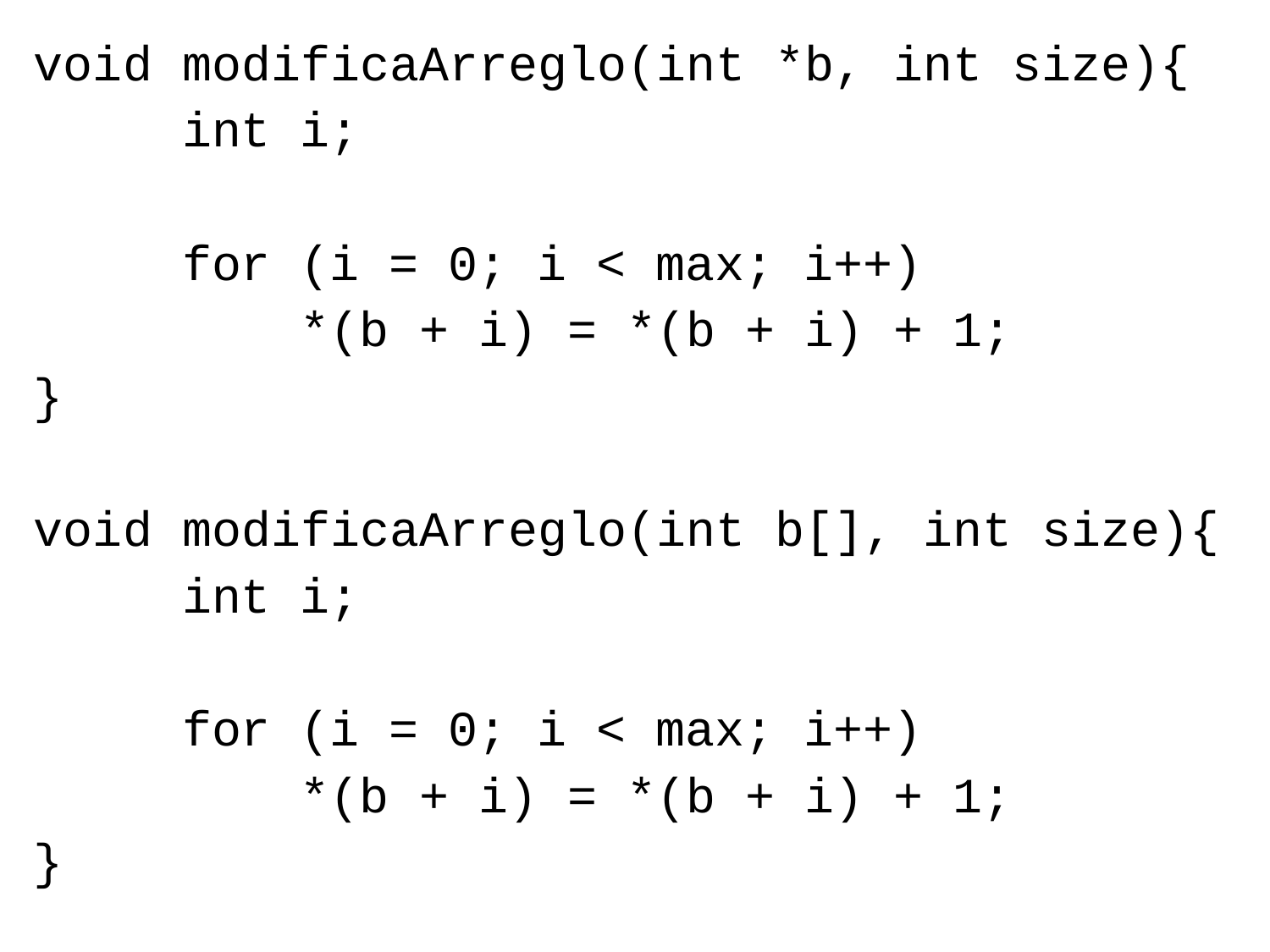

void modificaArreglo(int *b, int size){
     int i;

     for (i = 0; i < max; i++)
         *(b + i) = *(b + i) + 1;
}

void modificaArreglo(int b[], int size){
     int i;

     for (i = 0; i < max; i++)
         *(b + i) = *(b + i) + 1;
}